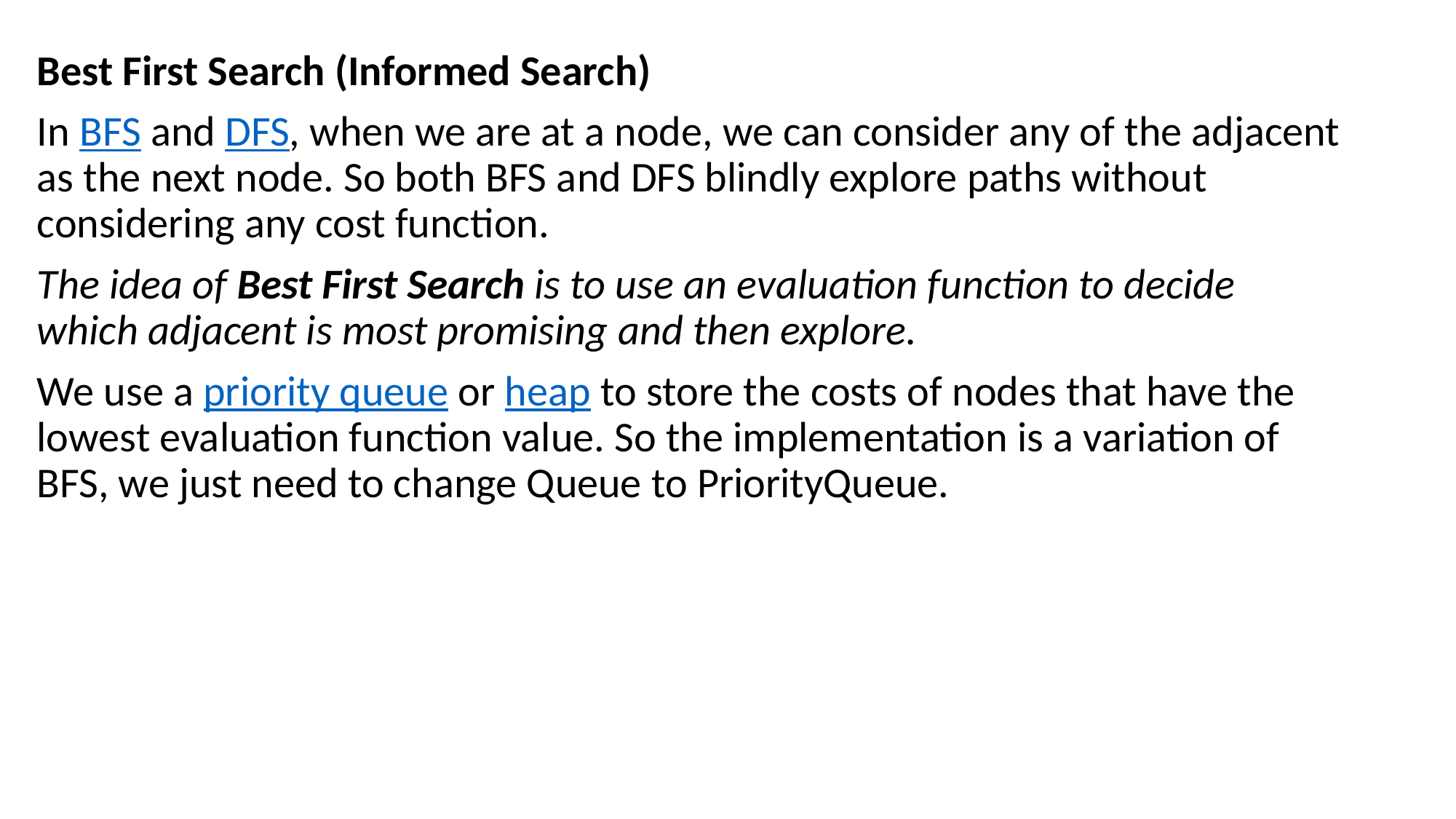

Best First Search (Informed Search)
In BFS and DFS, when we are at a node, we can consider any of the adjacent as the next node. So both BFS and DFS blindly explore paths without considering any cost function.
The idea of Best First Search is to use an evaluation function to decide which adjacent is most promising and then explore.
We use a priority queue or heap to store the costs of nodes that have the lowest evaluation function value. So the implementation is a variation of BFS, we just need to change Queue to PriorityQueue.